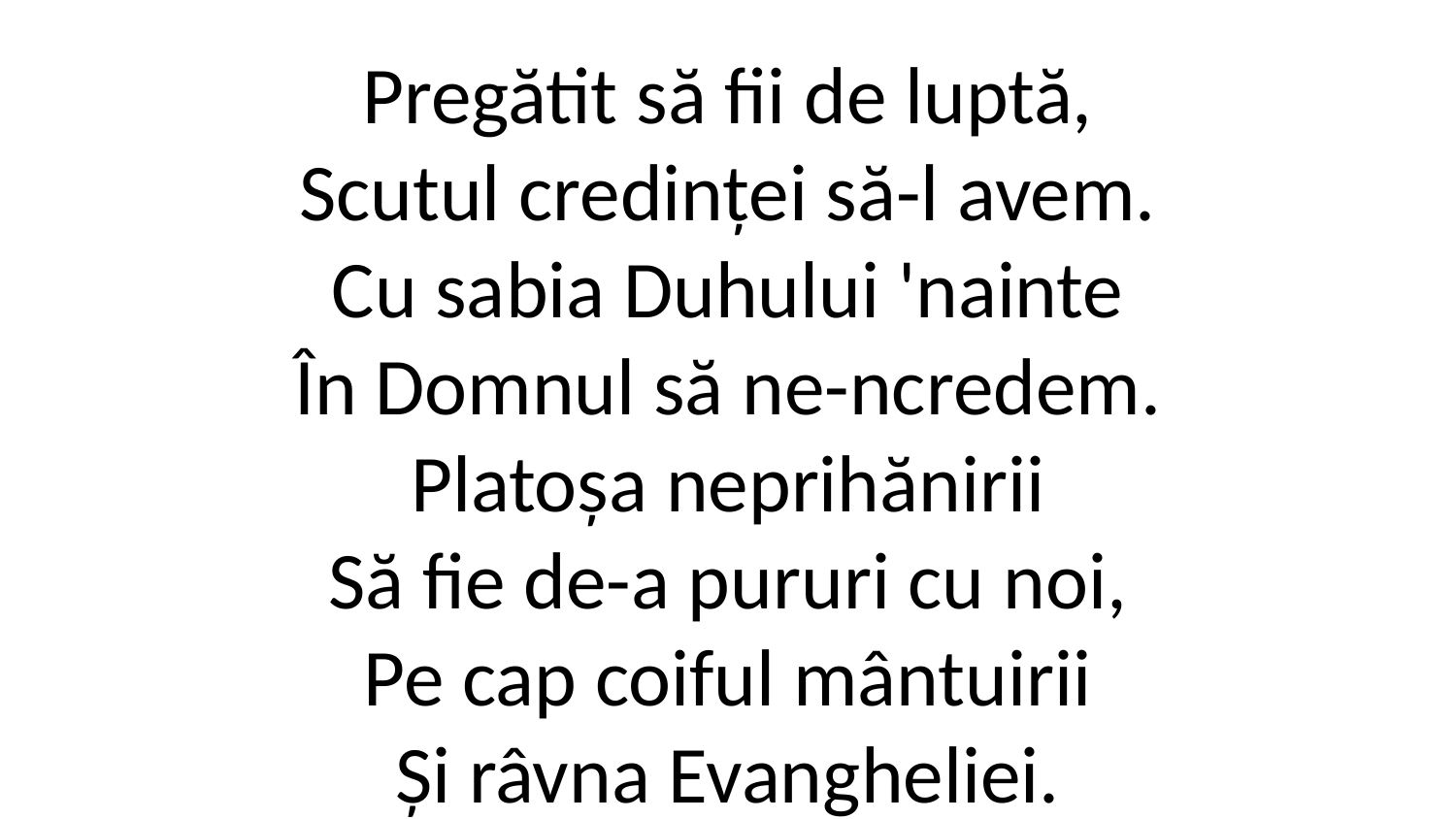

Pregătit să fii de luptă,
Scutul credinței să-l avem.
Cu sabia Duhului 'nainte
În Domnul să ne-ncredem.
Platoșa neprihănirii
Să fie de-a pururi cu noi,
Pe cap coiful mântuirii
Și râvna Evangheliei.